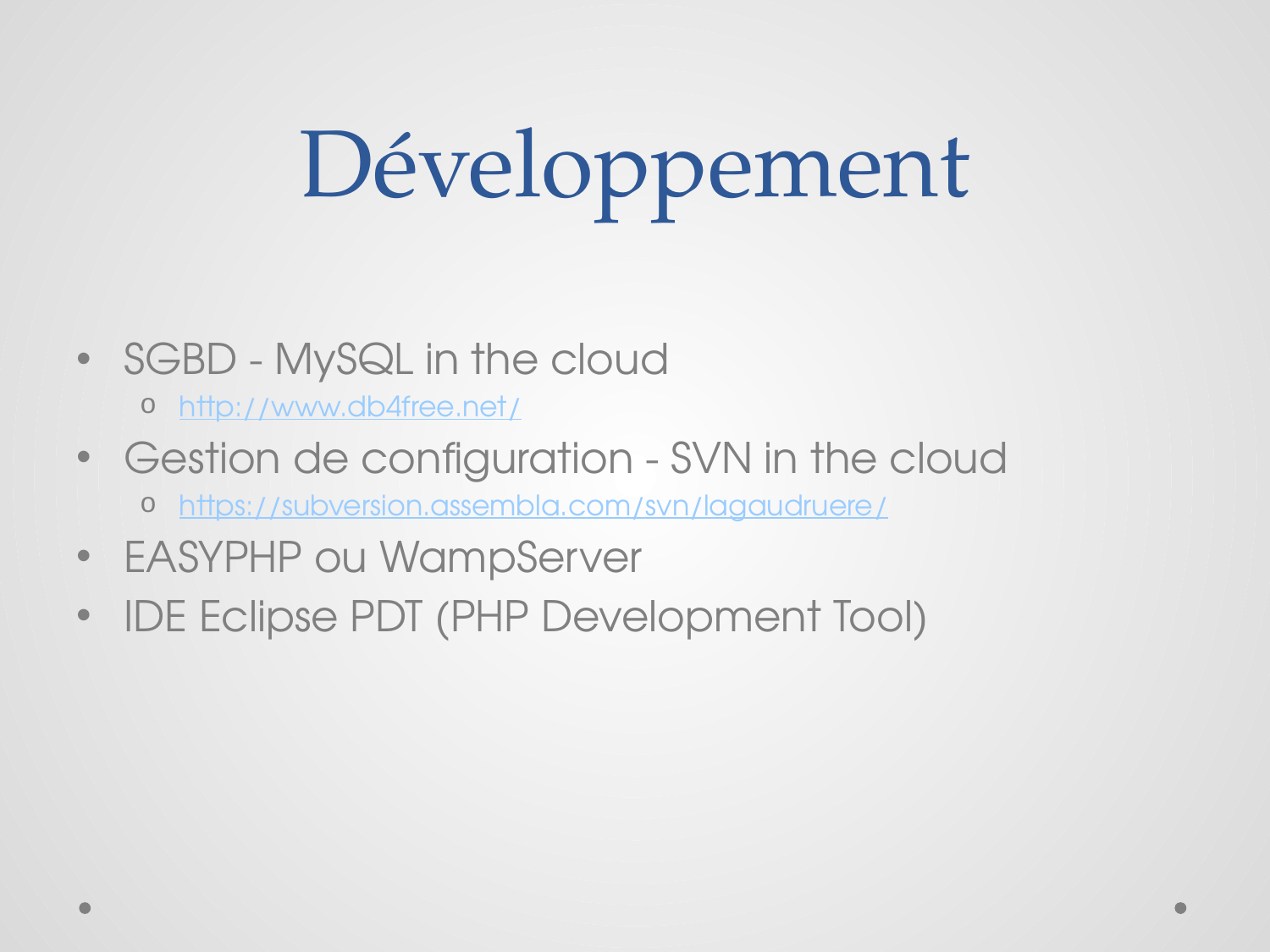

# Développement
SGBD - MySQL in the cloud
http://www.db4free.net/
Gestion de configuration - SVN in the cloud
https://subversion.assembla.com/svn/lagaudruere/
EASYPHP ou WampServer
IDE Eclipse PDT (PHP Development Tool)